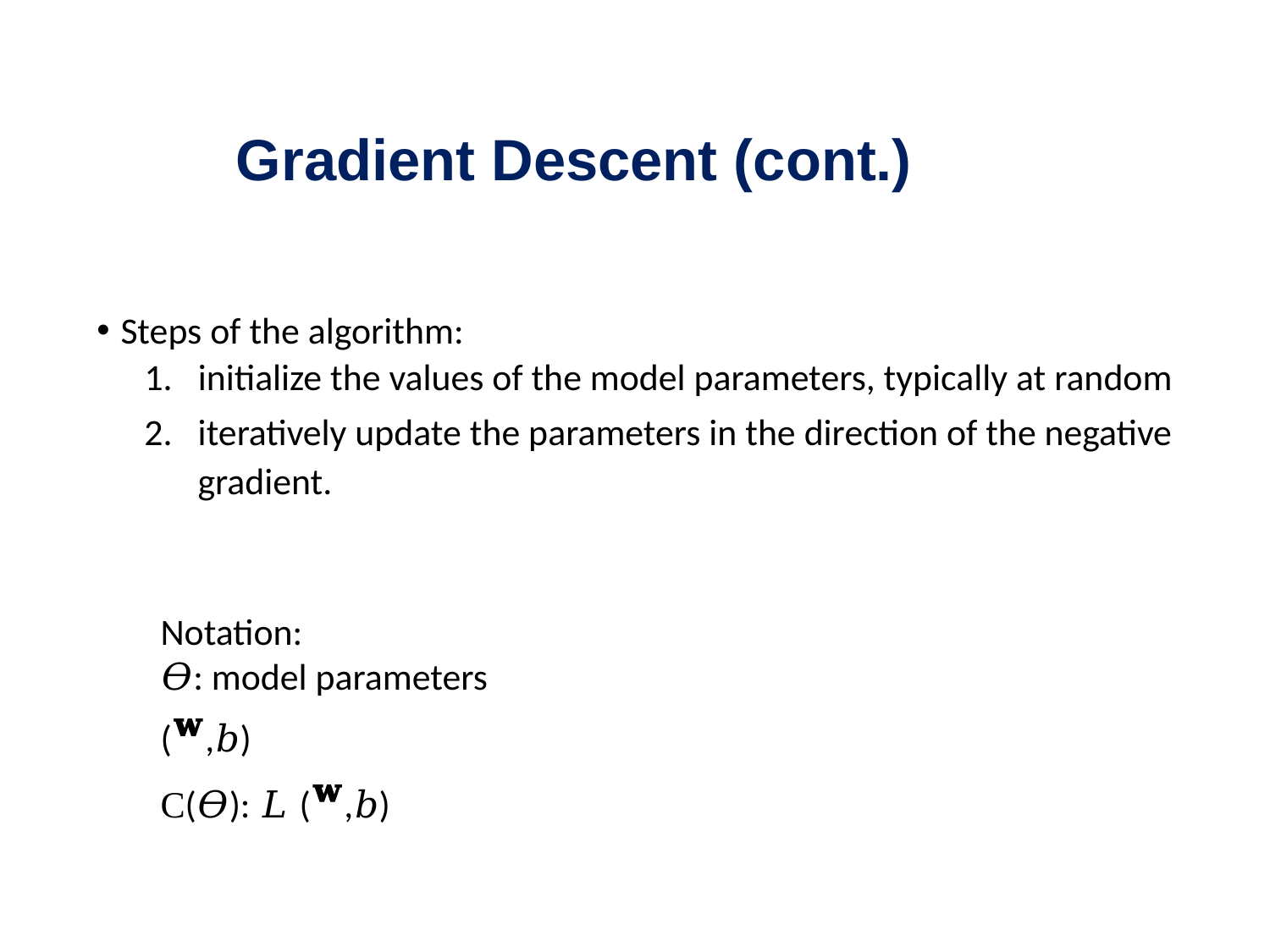

# Gradient Descent (cont.)
Steps of the algorithm:
initialize the values of the model parameters, typically at random
iteratively update the parameters in the direction of the negative gradient.
Notation:
𝛳: model parameters (𝐰,𝑏)
C(𝛳): 𝐿 (𝐰,𝑏)